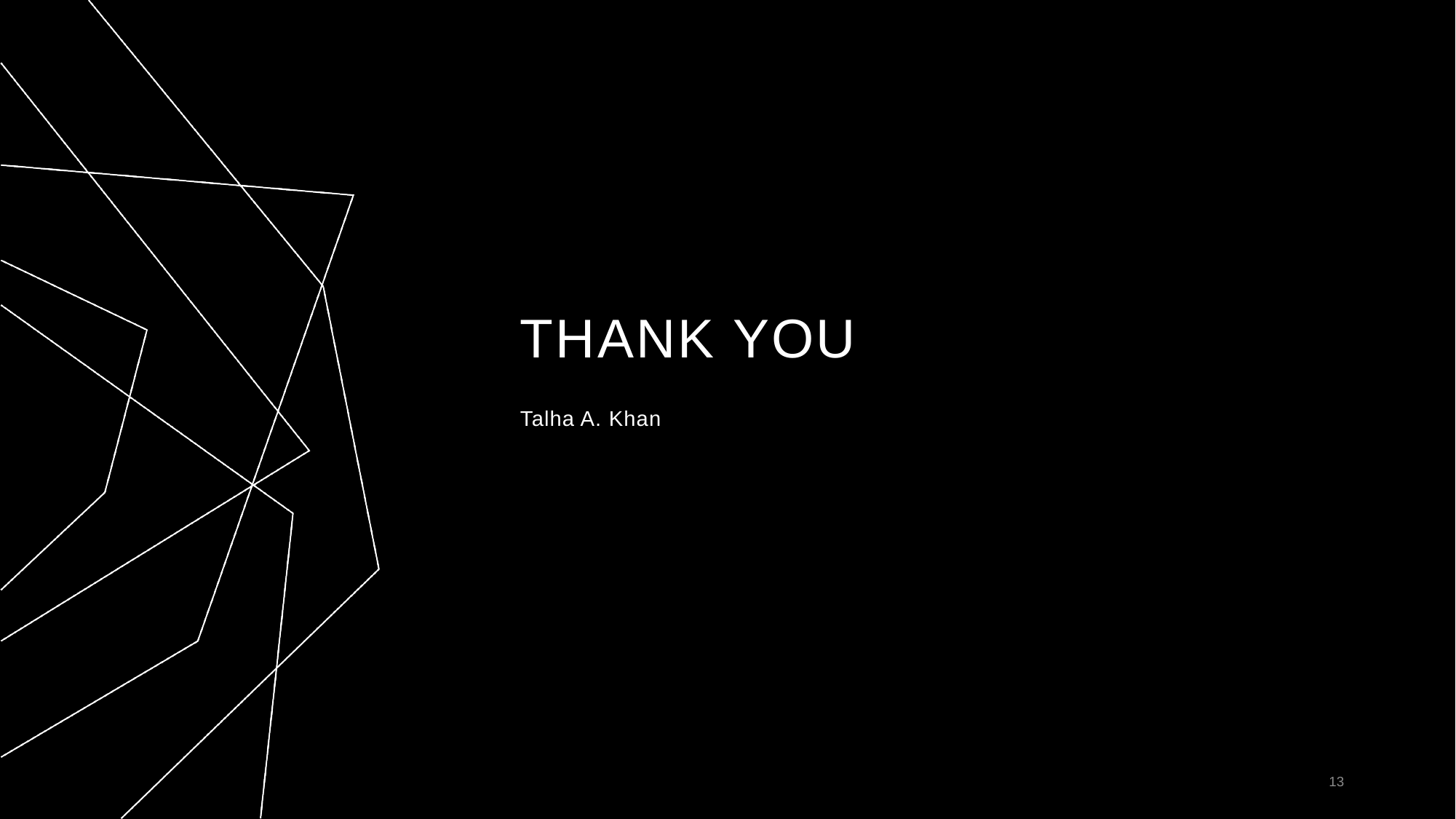

# THANK YOU
Talha A. Khan
13